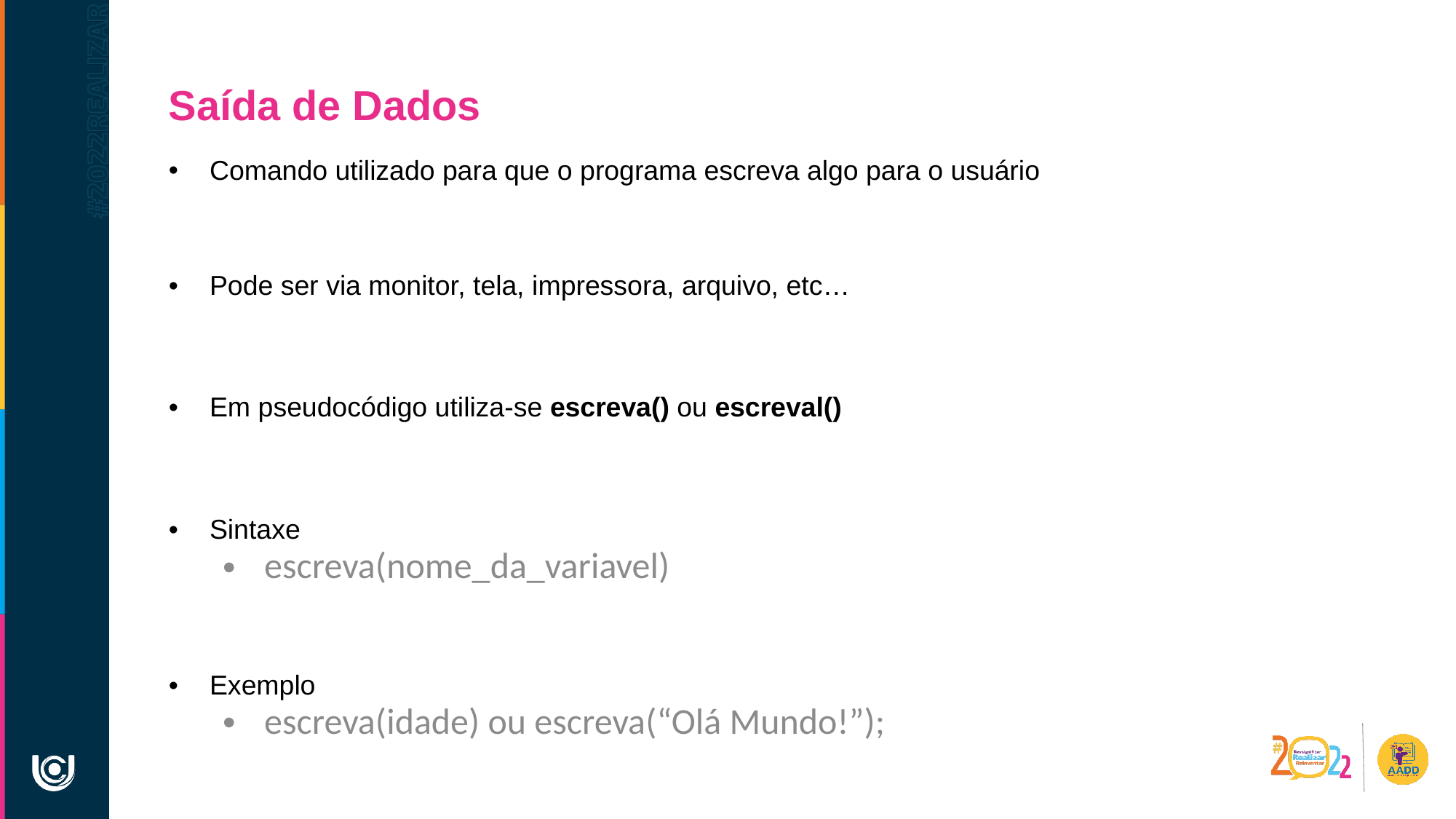

Saída de Dados
Comando utilizado para que o programa escreva algo para o usuário

Pode ser via monitor, tela, impressora, arquivo, etc…

Em pseudocódigo utiliza-se escreva() ou escreval()

Sintaxe
escreva(nome_da_variavel)

Exemplo
escreva(idade) ou escreva(“Olá Mundo!”);